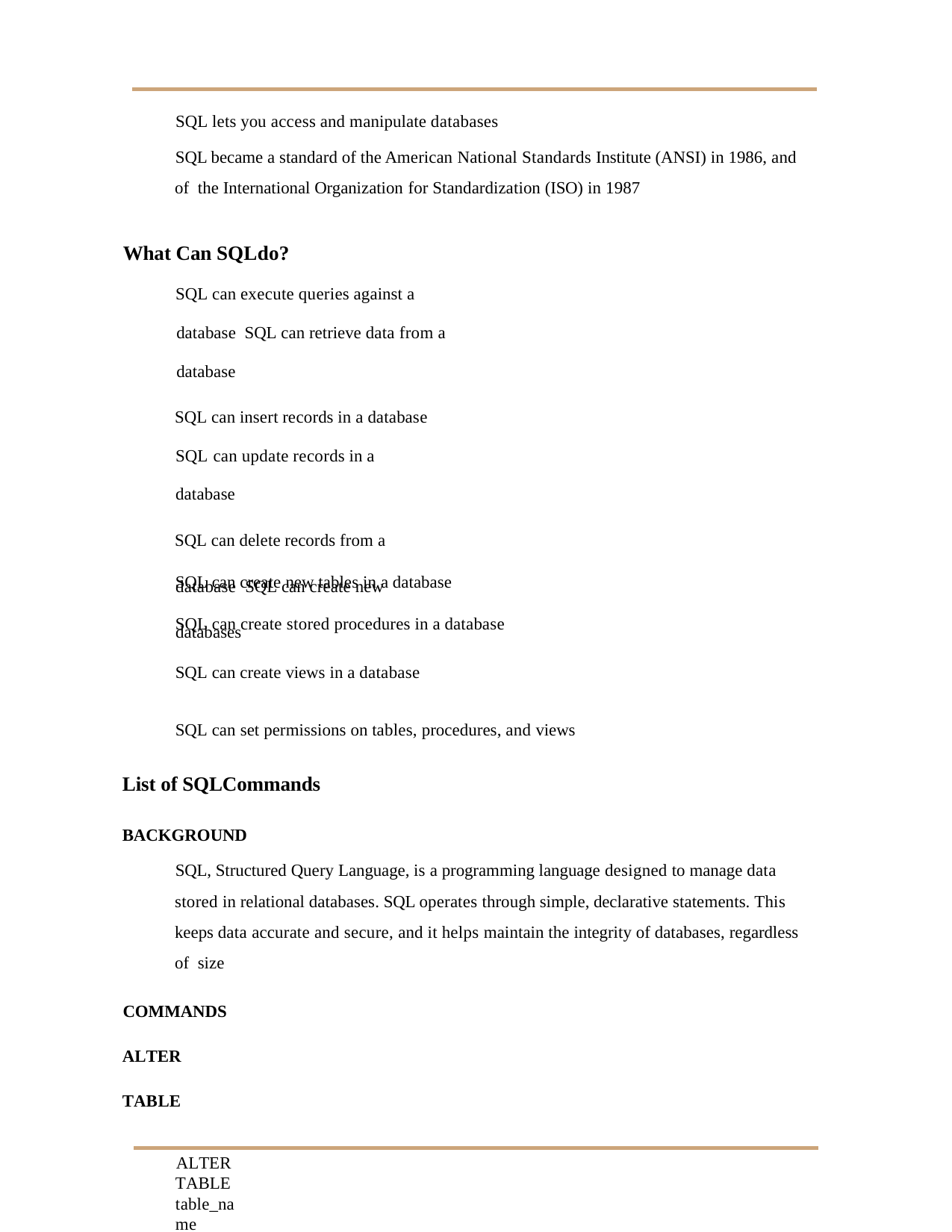

SQL lets you access and manipulate databases
SQL became a standard of the American National Standards Institute (ANSI) in 1986, and of  the International Organization for Standardization (ISO) in 1987

What Can SQLdo?
SQL can execute queries against a database  SQL can retrieve data from a database
SQL can insert records in a database  SQL can update records in a database
SQL can delete records from a database  SQL can create new databases
SQL can create new tables in a database

SQL can create stored procedures in a database

SQL can create views in a database

SQL can set permissions on tables, procedures, and views

List of SQLCommands

BACKGROUND
SQL, Structured Query Language, is a programming language designed to manage data  stored in relational databases. SQL operates through simple, declarative statements. This  keeps data accurate and secure, and it helps maintain the integrity of databases, regardless of  size
COMMANDS  ALTER TABLE

ALTER TABLE table_name